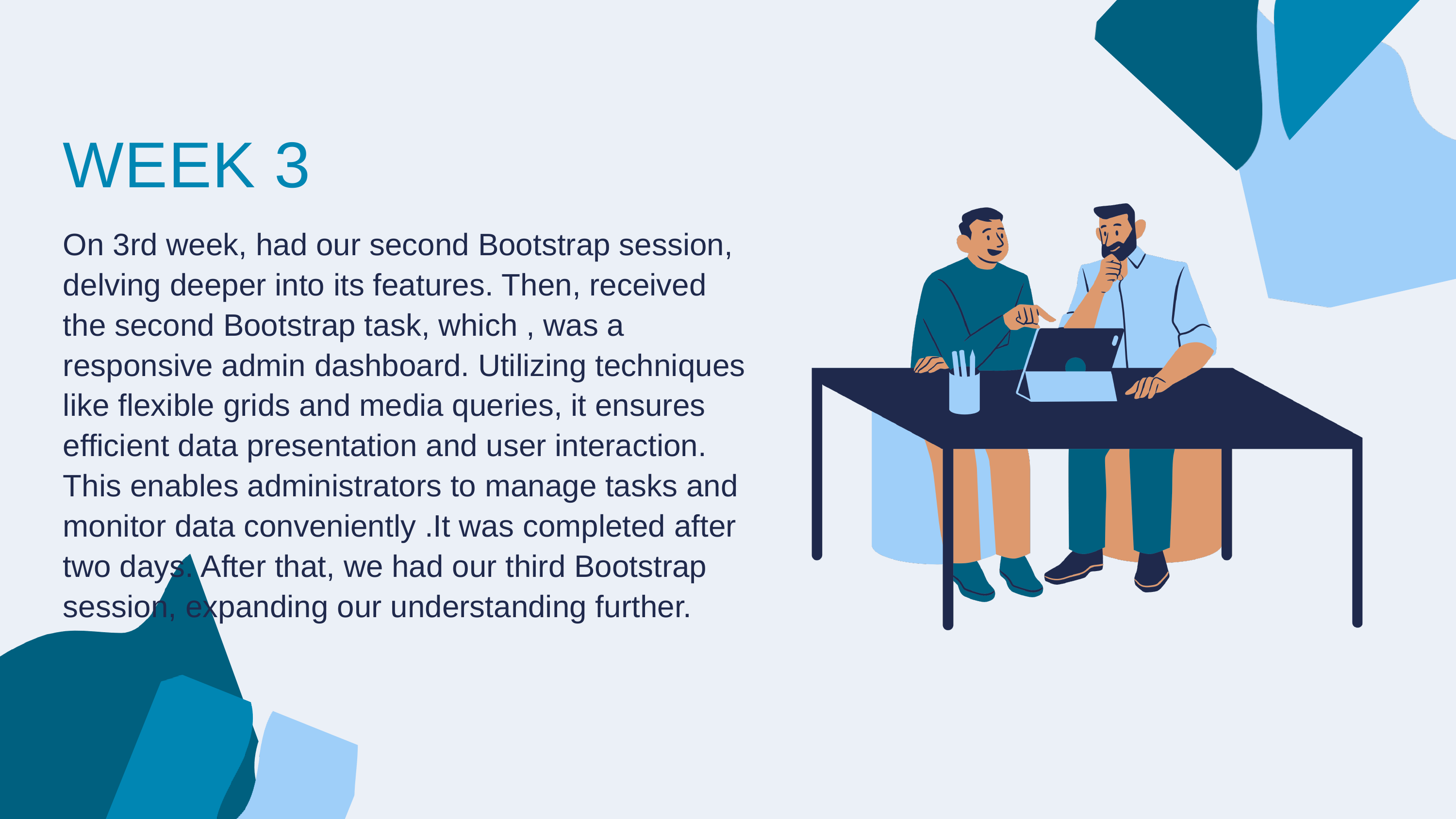

WEEK 3

On 3rd week, had our second Bootstrap session, delving deeper into its features. Then, received the second Bootstrap task, which , was a responsive admin dashboard. Utilizing techniques like flexible grids and media queries, it ensures efficient data presentation and user interaction. This enables administrators to manage tasks and monitor data conveniently .It was completed after two days. After that, we had our third Bootstrap session, expanding our understanding further.